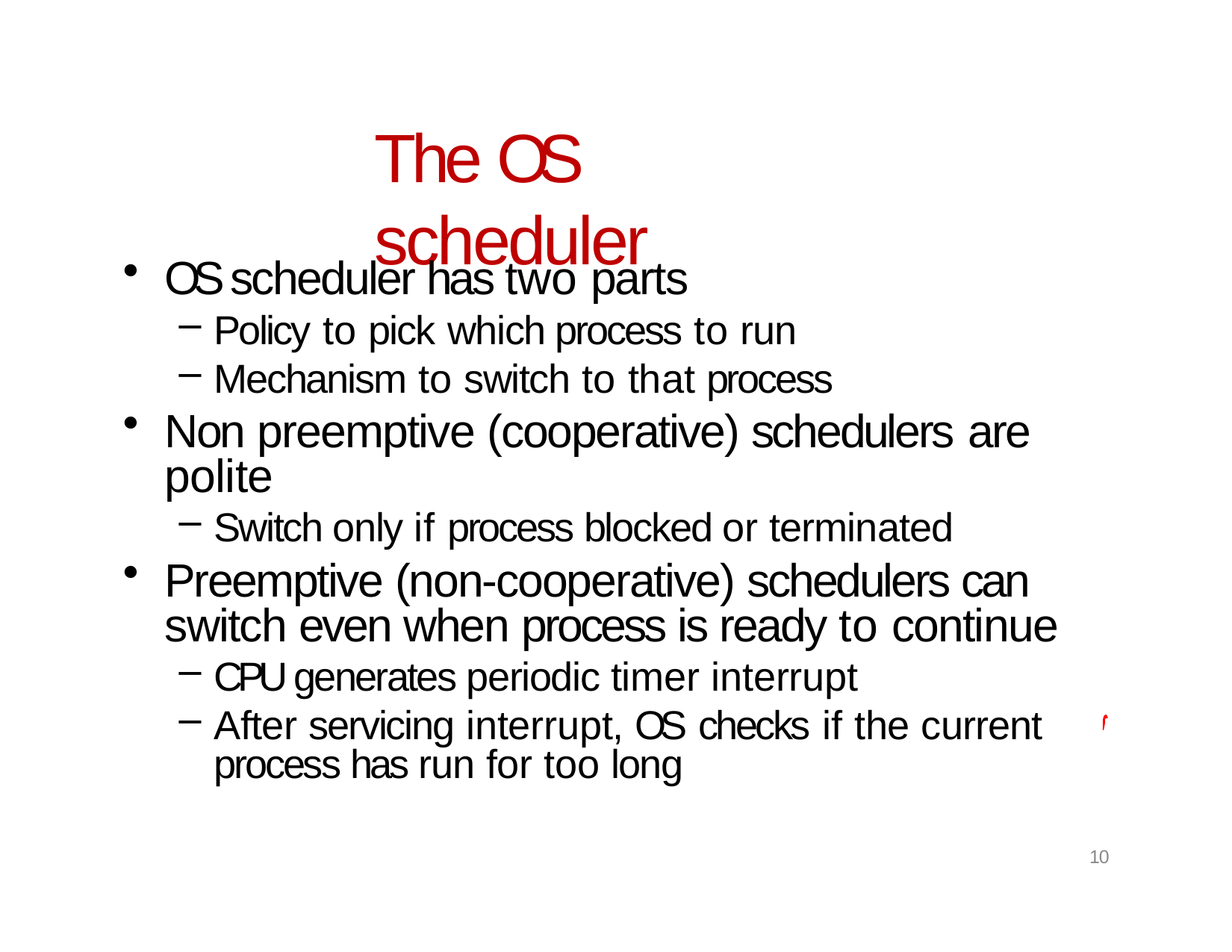

# The OS scheduler
OS scheduler has two parts
Policy to pick which process to run
Mechanism to switch to that process
Non preemptive (cooperative) schedulers are  polite
Switch only if process blocked or terminated
Preemptive (non-cooperative) schedulers can  switch even when process is ready to continue
CPU generates periodic timer interrupt
After servicing interrupt, OS checks if the current  process has run for too long

10